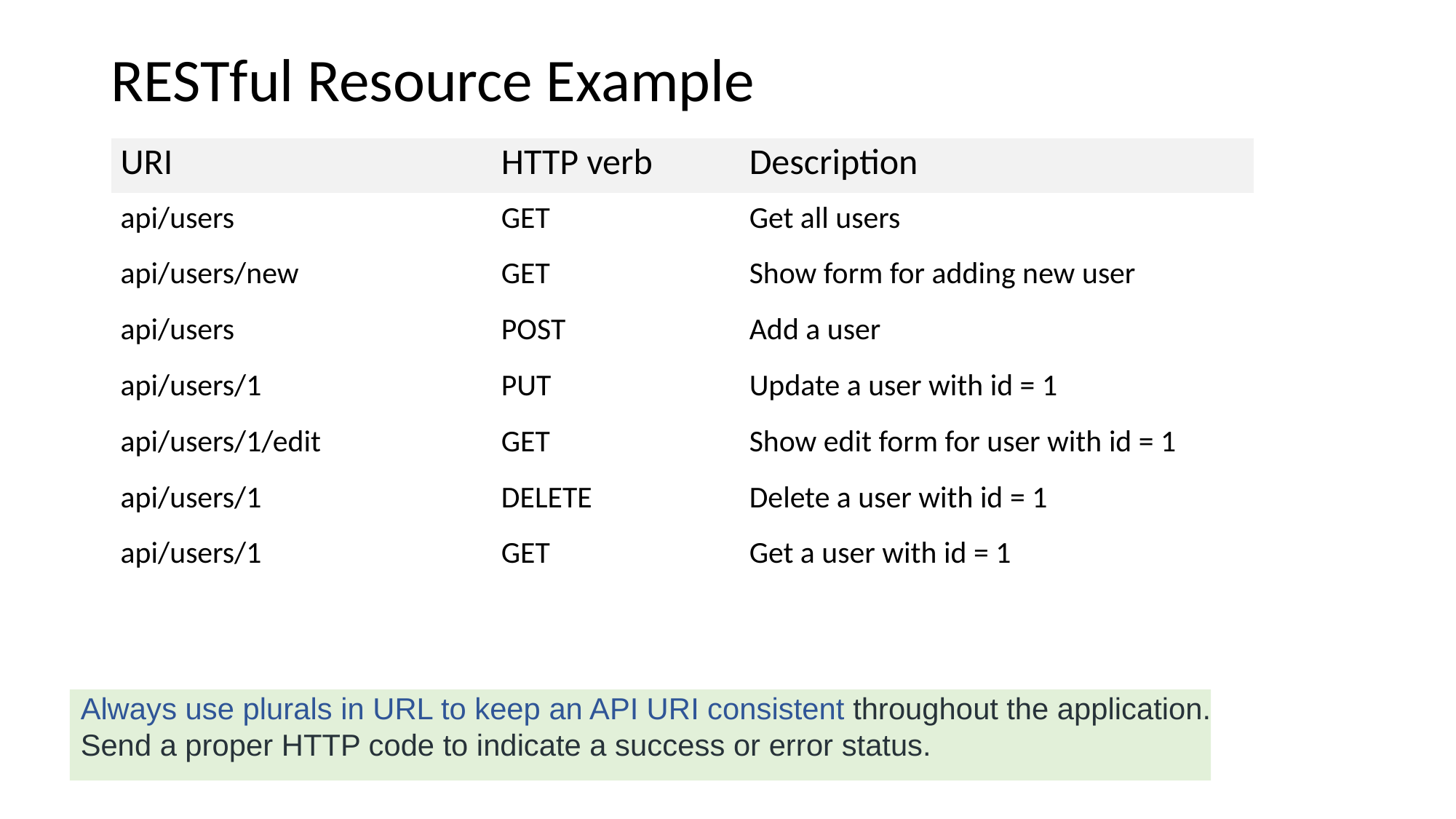

# RESTful Resource Example
| URI | HTTP verb | Description |
| --- | --- | --- |
| api/users | GET | Get all users |
| api/users/new | GET | Show form for adding new user |
| api/users | POST | Add a user |
| api/users/1 | PUT | Update a user with id = 1 |
| api/users/1/edit | GET | Show edit form for user with id = 1 |
| api/users/1 | DELETE | Delete a user with id = 1 |
| api/users/1 | GET | Get a user with id = 1 |
Always use plurals in URL to keep an API URI consistent throughout the application.
Send a proper HTTP code to indicate a success or error status.